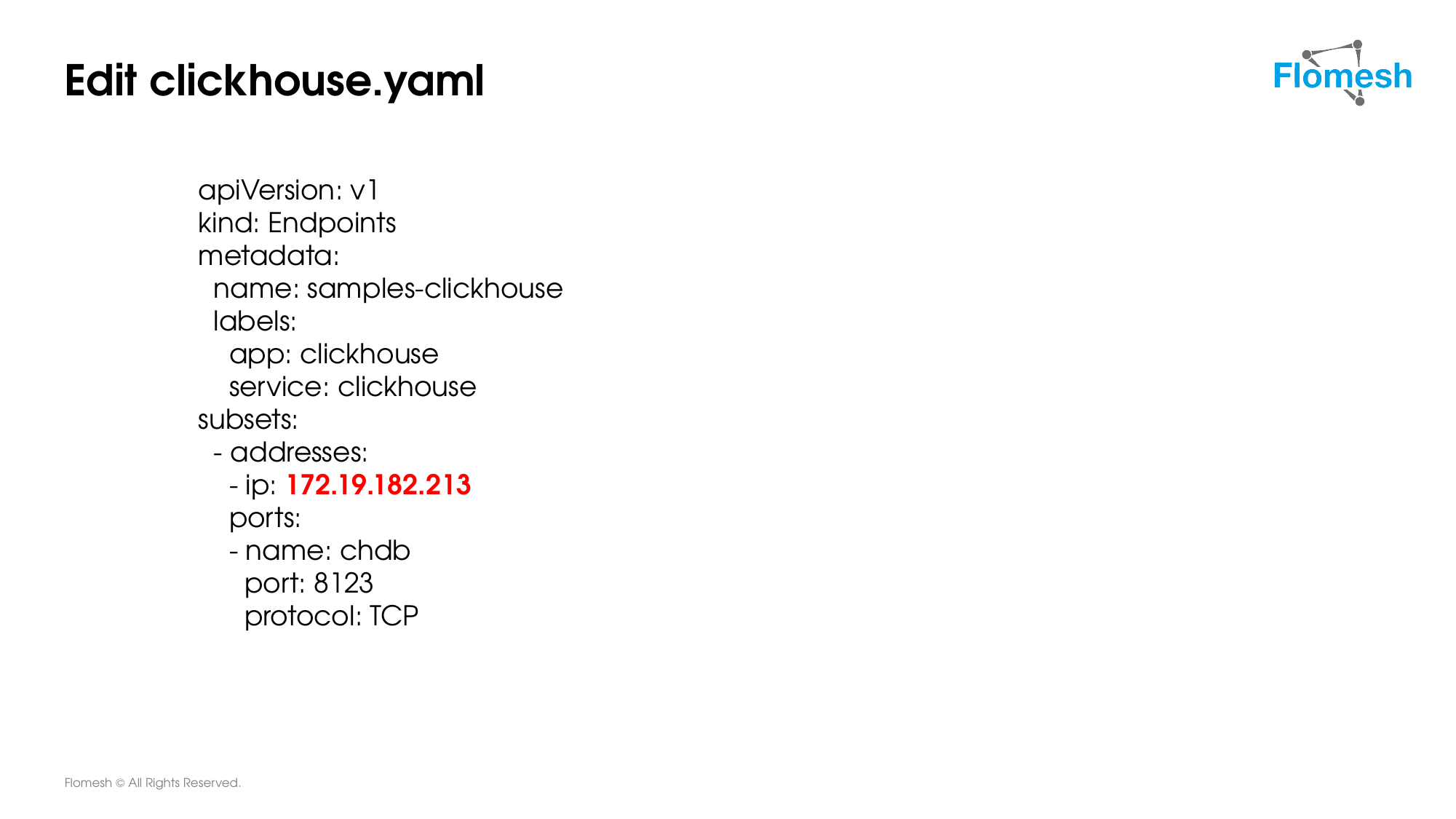

# Edit clickhouse.yaml
apiVersion: v1
kind: Endpoints
metadata:
  name: samples-clickhouse
  labels:
    app: clickhouse
    service: clickhouse
subsets:
  - addresses:
    - ip: 172.19.182.213
    ports:
    - name: chdb
      port: 8123
      protocol: TCP

Flomesh © All Rights Reserved.